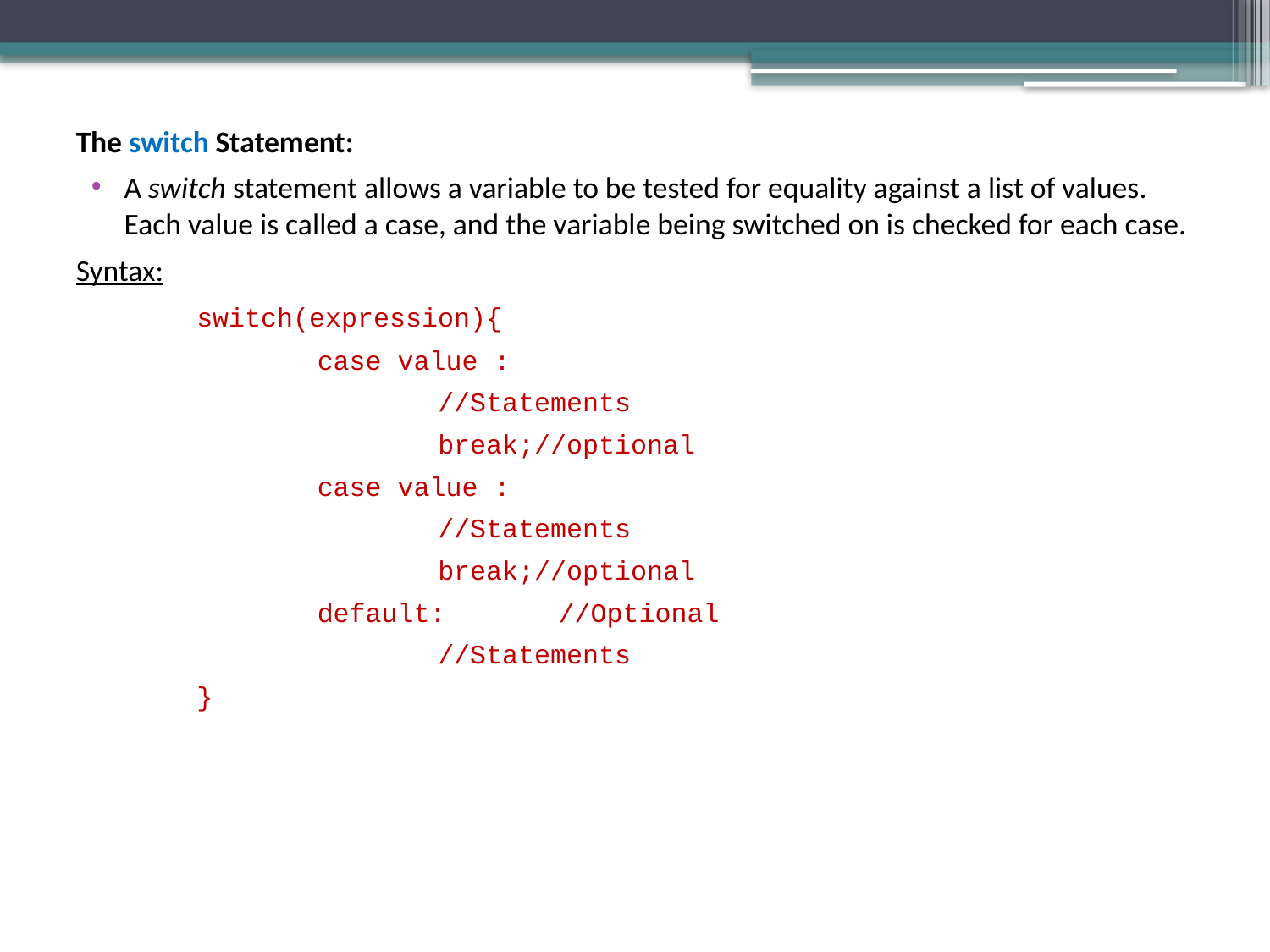

The switch Statement:
A switch statement allows a variable to be tested for equality against a list of values. Each value is called a case, and the variable being switched on is checked for each case.
Syntax:
	switch(expression){
		case value :
			//Statements
			break;//optional
		case value :
			//Statements
			break;//optional
		default:	//Optional
			//Statements
	}